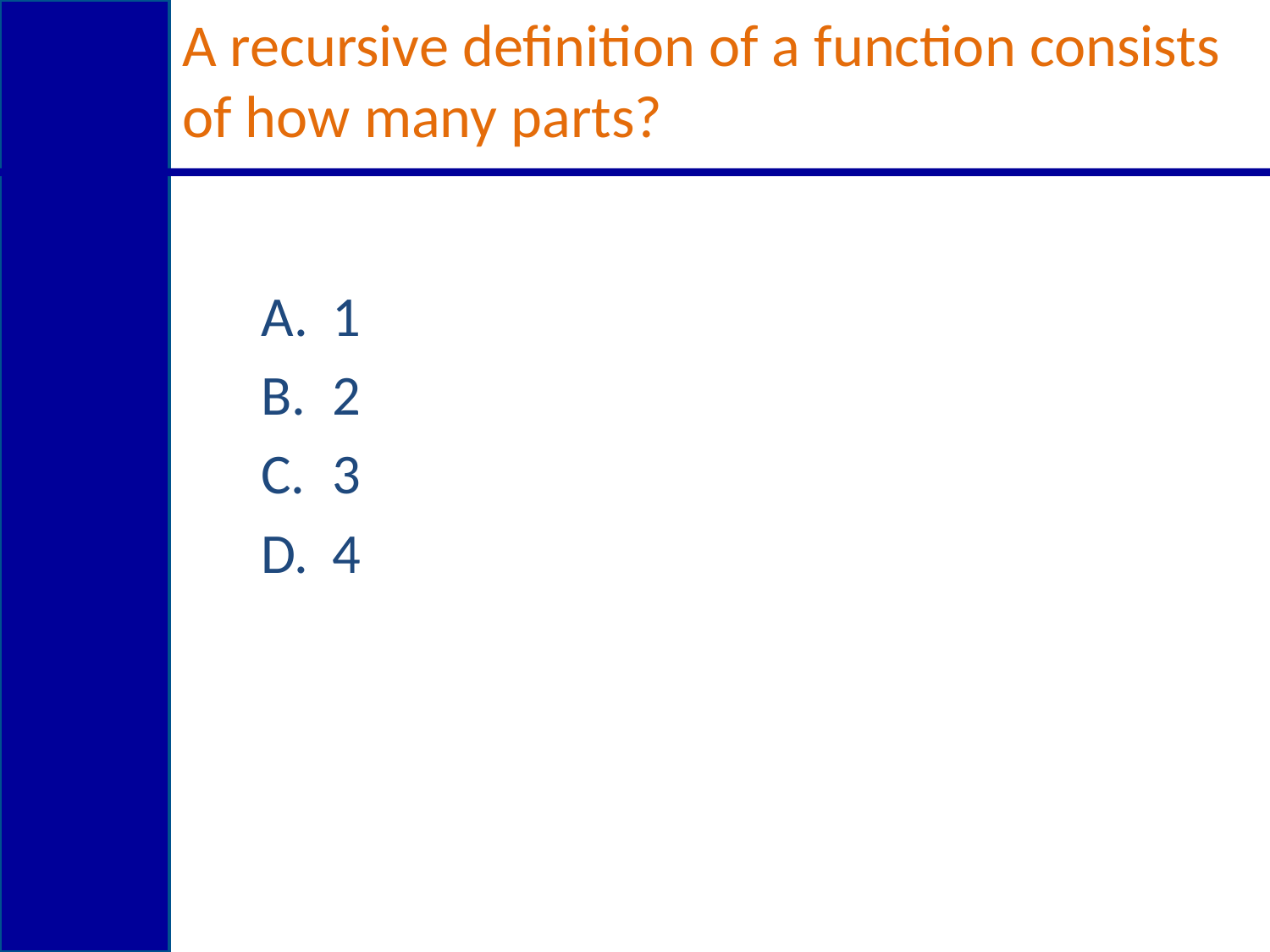

# A recursive definition of a function consists of how many parts?

1
2
3
4